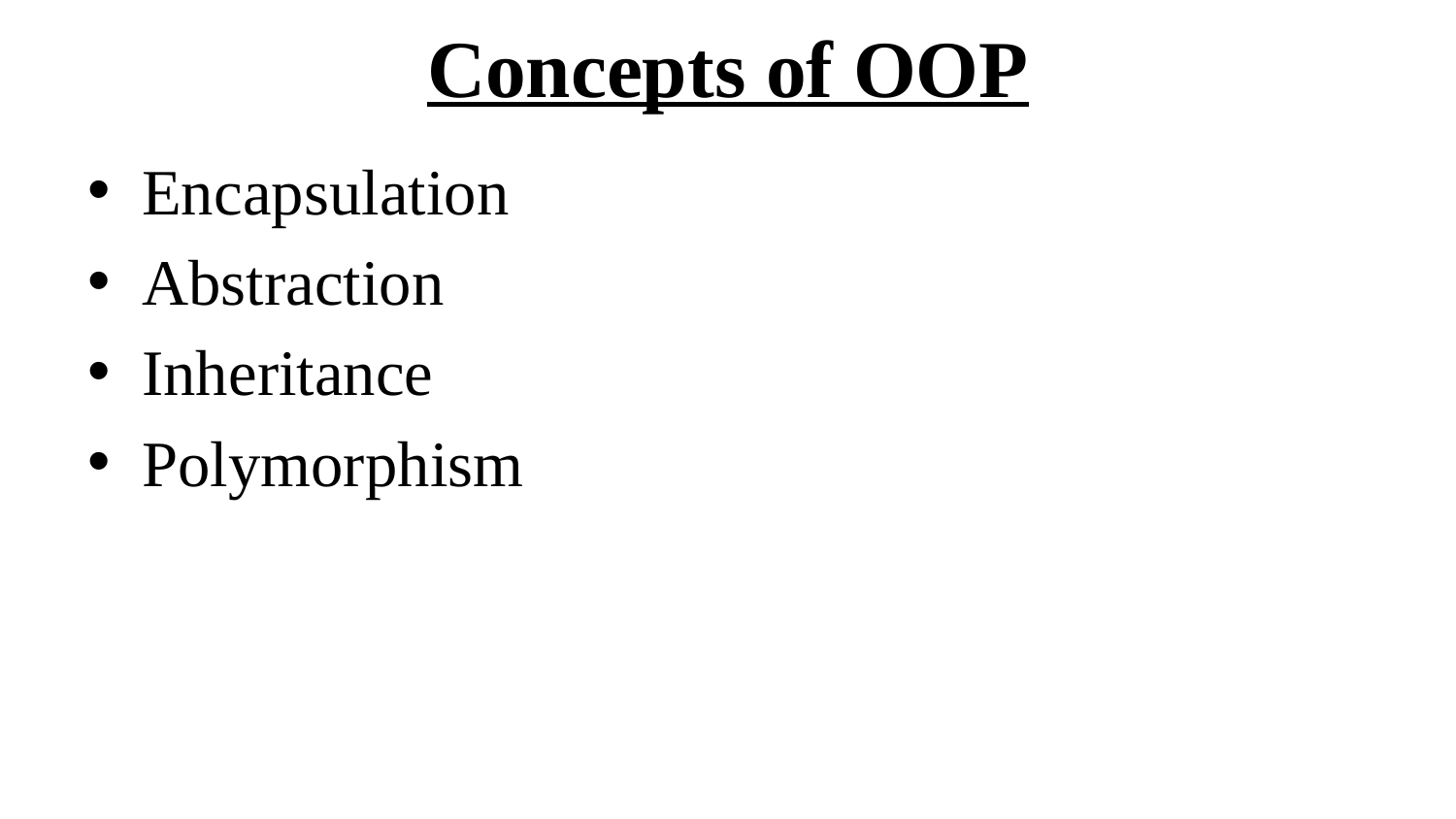

# Concepts of OOP
Encapsulation
Abstraction
Inheritance
Polymorphism